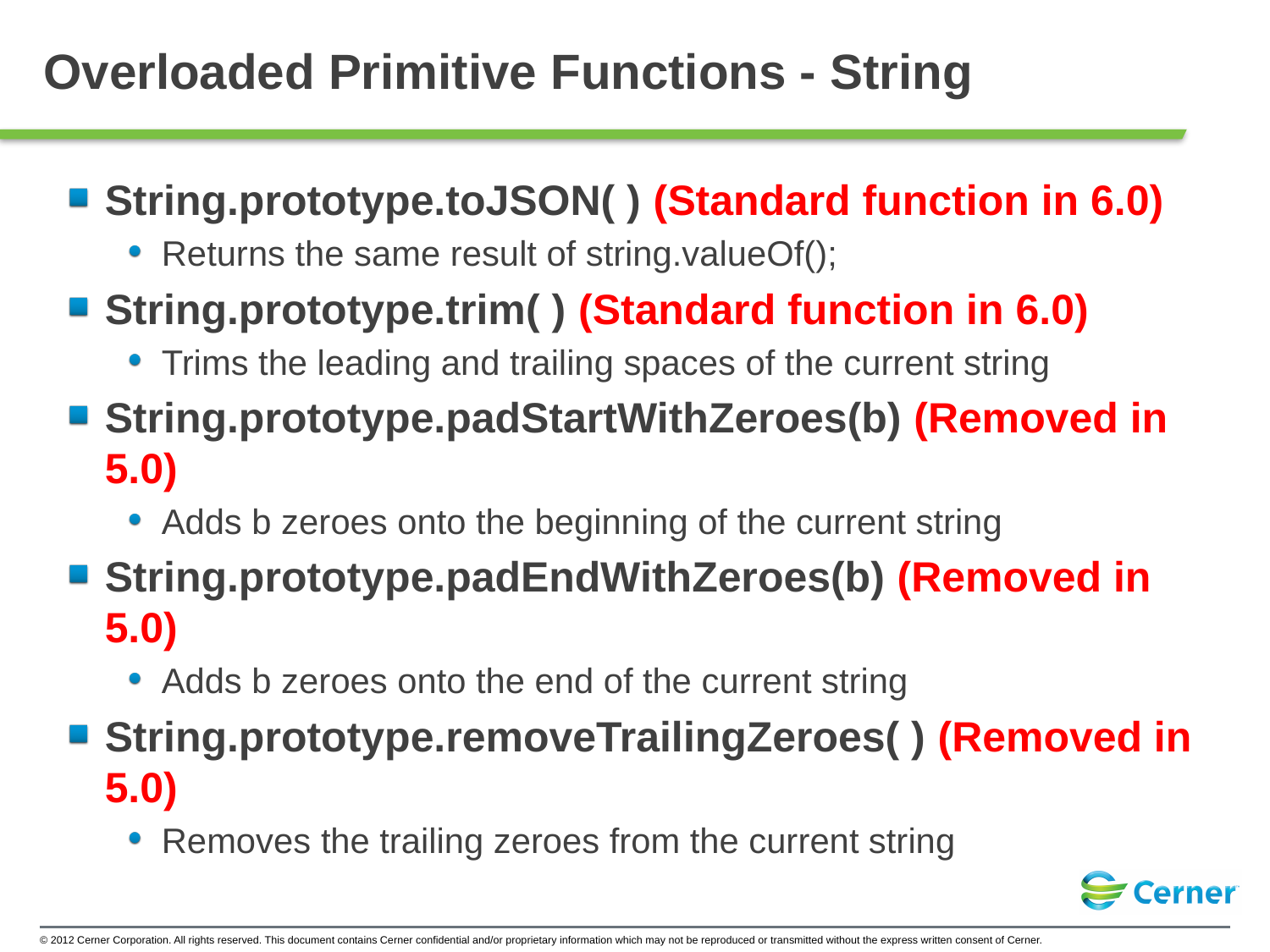

# Overloaded Primitive Functions - String
String.prototype.toJSON( ) (Standard function in 6.0)
Returns the same result of string.valueOf();
String.prototype.trim( ) (Standard function in 6.0)
Trims the leading and trailing spaces of the current string
String.prototype.padStartWithZeroes(b) (Removed in 5.0)
Adds b zeroes onto the beginning of the current string
String.prototype.padEndWithZeroes(b) (Removed in 5.0)
Adds b zeroes onto the end of the current string
String.prototype.removeTrailingZeroes( ) (Removed in 5.0)
Removes the trailing zeroes from the current string